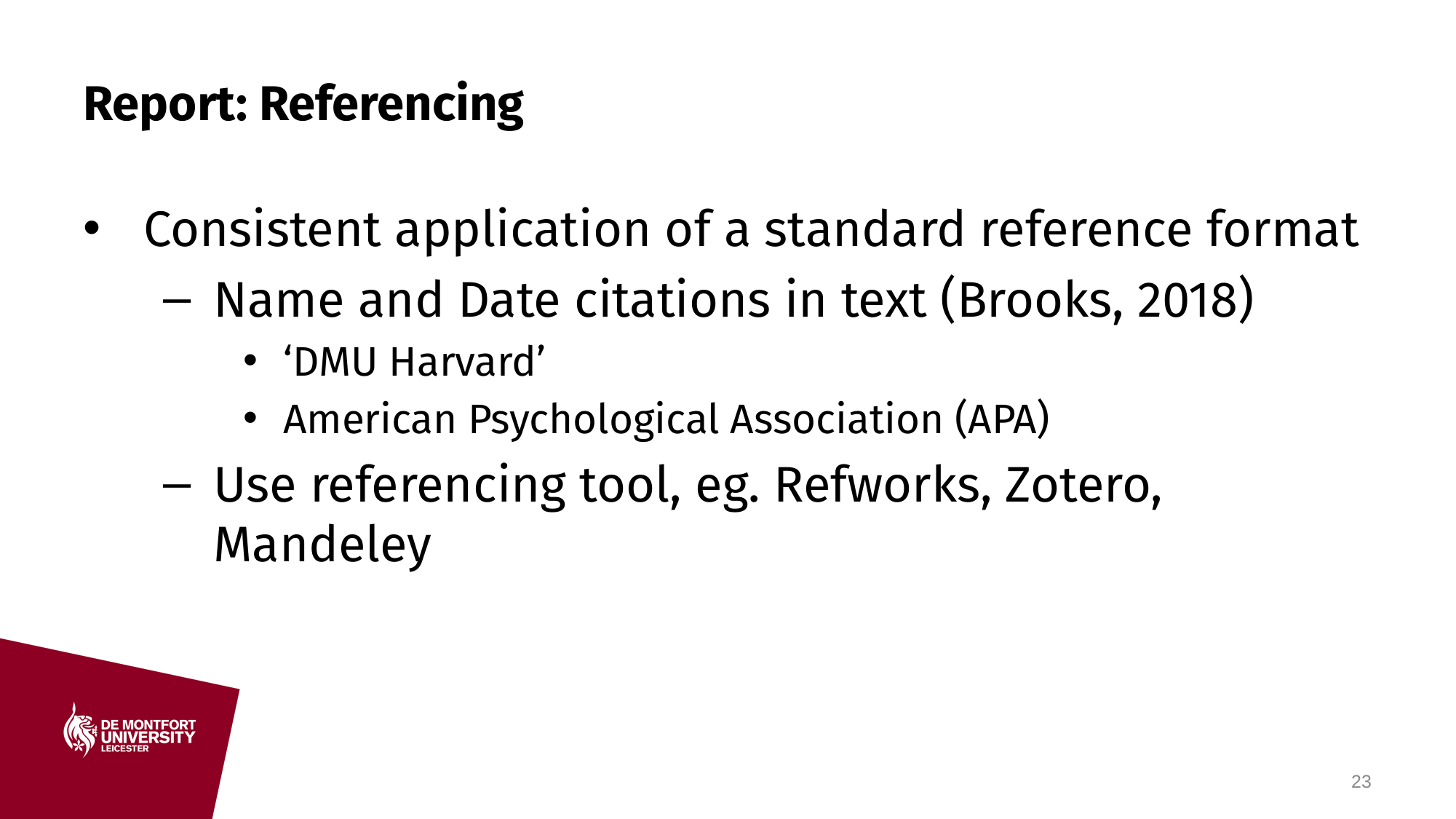

# Report: Referencing
Consistent application of a standard reference format
Name and Date citations in text (Brooks, 2018)
‘DMU Harvard’
American Psychological Association (APA)
Use referencing tool, eg. Refworks, Zotero, Mandeley
23